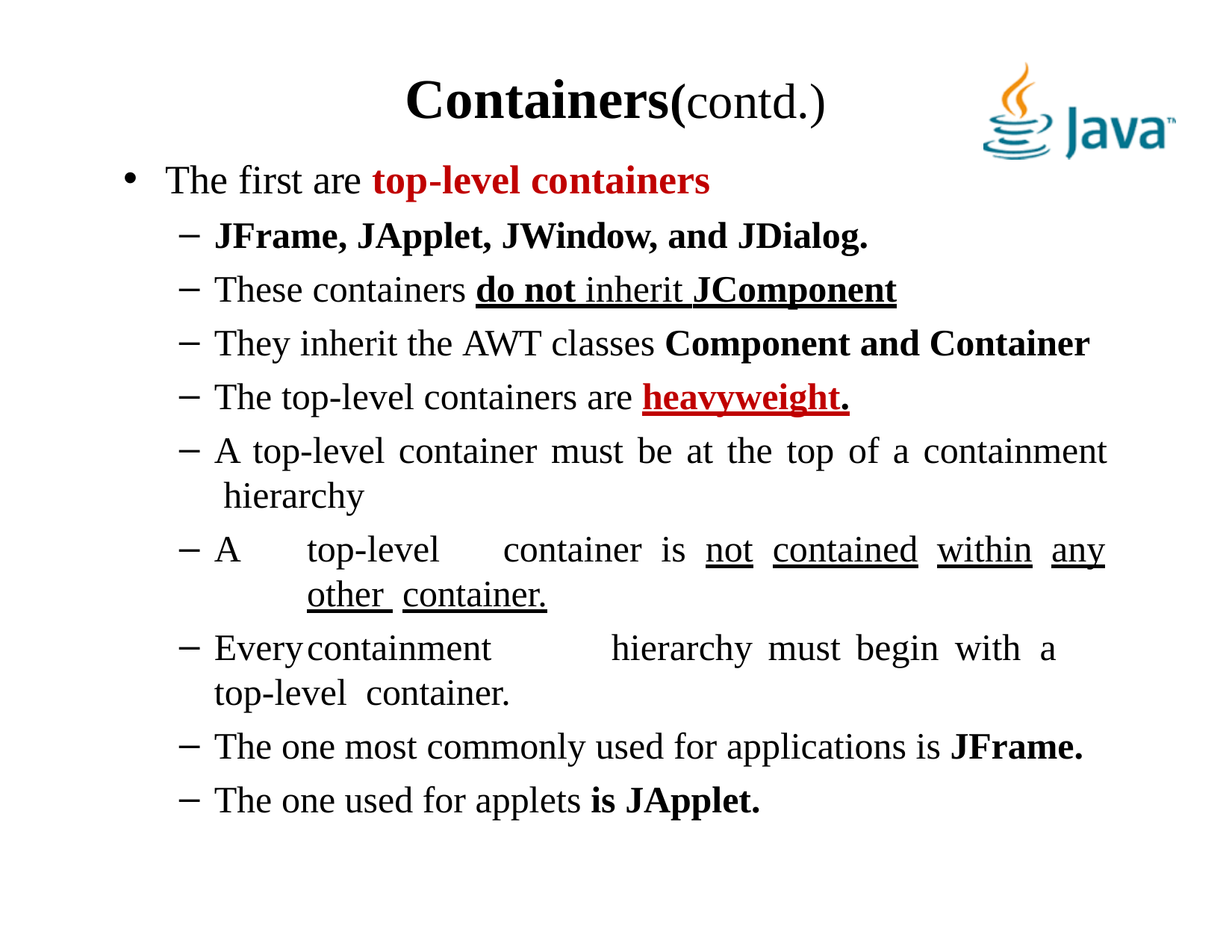

# Containers(contd.)
The first are top-level containers
JFrame, JApplet, JWindow, and JDialog.
These containers do not inherit JComponent
They inherit the AWT classes Component and Container
The top-level containers are heavyweight.
A top-level container must be at the top of a containment  hierarchy
A	top-level	container	is	not	contained	within	any	other  container.
Every	containment	hierarchy	must	begin	with  a	top-level  container.
The one most commonly used for applications is JFrame.
The one used for applets is JApplet.